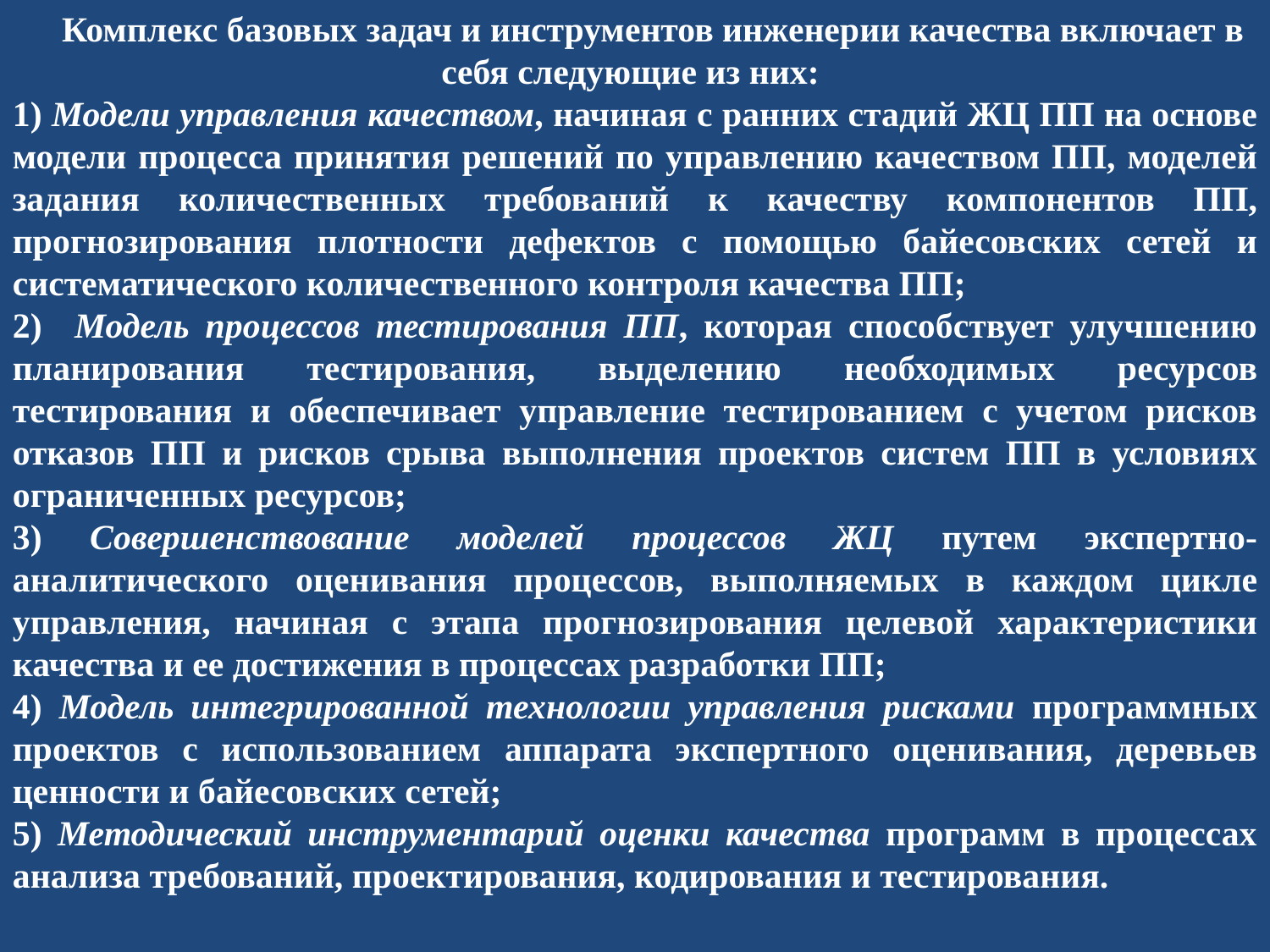

Комплекс базовых задач и инструментов инженерии качества включает в себя следующие из них:
1) Модели управления качеством, начиная с ранних стадий ЖЦ ПП на основе модели процесса принятия решений по управлению качеством ПП, моделей задания количественных требований к качеству компонентов ПП, прогнозирования плотности дефектов с помощью байесовских сетей и систематического количественного контроля качества ПП;
2)  Модель процессов тестирования ПП, которая способствует улучшению планирования тестирования, выделению необходимых ресурсов тестирования и обеспечивает управление тестированием с учетом рисков отказов ПП и рисков срыва выполнения проектов систем ПП в условиях ограниченных ресурсов;
3) Совершенствование моделей процессов ЖЦ путем экспертно-аналитического оценивания процессов, выполняемых в каждом цикле управления, начиная с этапа прогнозирования целевой характеристики качества и ее достижения в процессах разработки ПП;
4) Модель интегрированной технологии управления рисками программных проектов с использованием аппарата экспертного оценивания, деревьев ценности и байесовских сетей;
5) Методический инструментарий оценки качества программ в процессах анализа требований, проектирования, кодирования и тестирования.